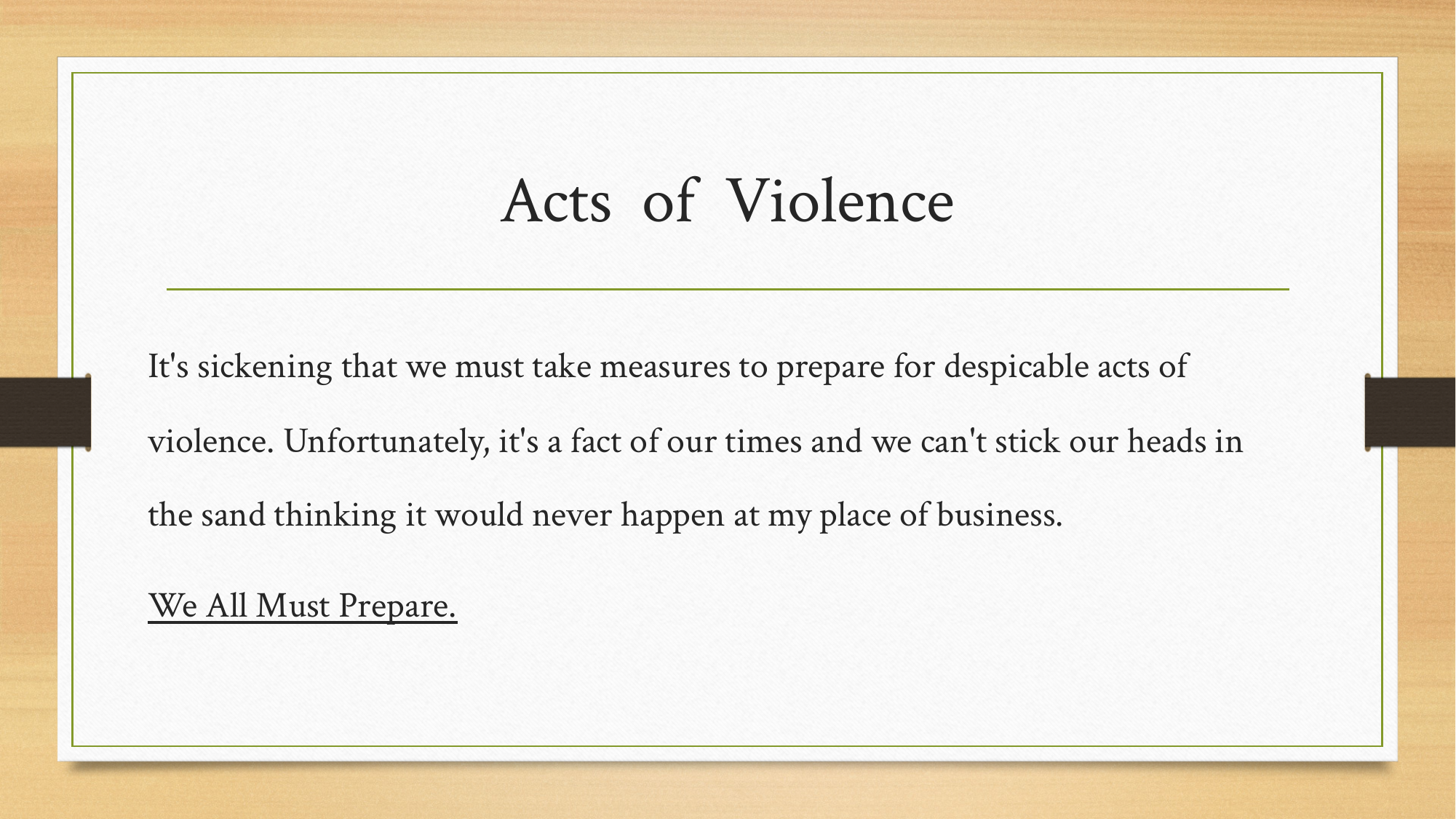

# Acts  of  Violence
It's sickening that we must take measures to prepare for despicable acts of violence. Unfortunately, it's a fact of our times and we can't stick our heads in the sand thinking it would never happen at my place of business.
We All Must Prepare.